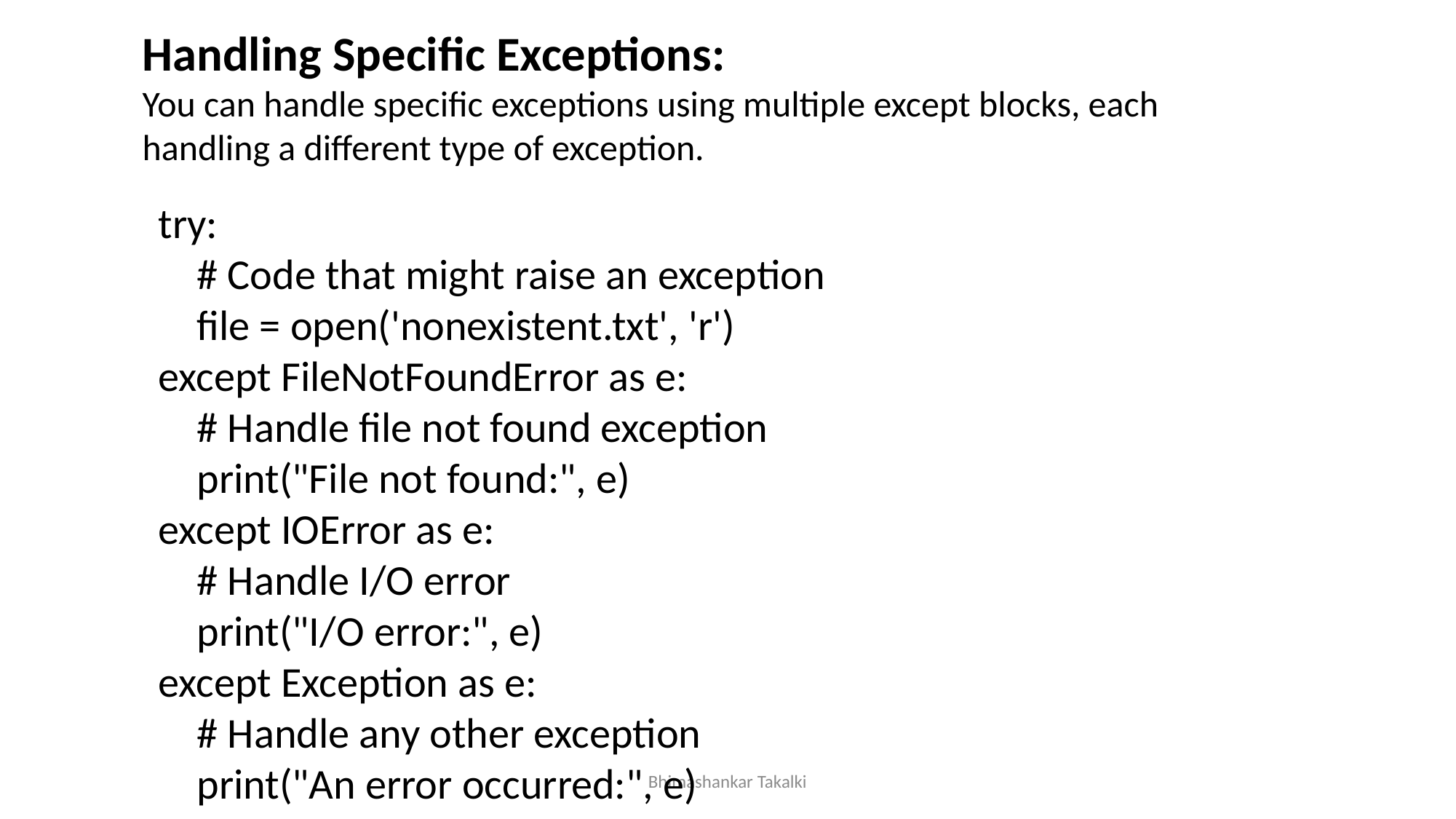

Handling Specific Exceptions:
You can handle specific exceptions using multiple except blocks, each handling a different type of exception.
try:
    # Code that might raise an exception
    file = open('nonexistent.txt', 'r')
except FileNotFoundError as e:
    # Handle file not found exception
    print("File not found:", e)
except IOError as e:
    # Handle I/O error
    print("I/O error:", e)
except Exception as e:
    # Handle any other exception
    print("An error occurred:", e)
Bhimashankar Takalki